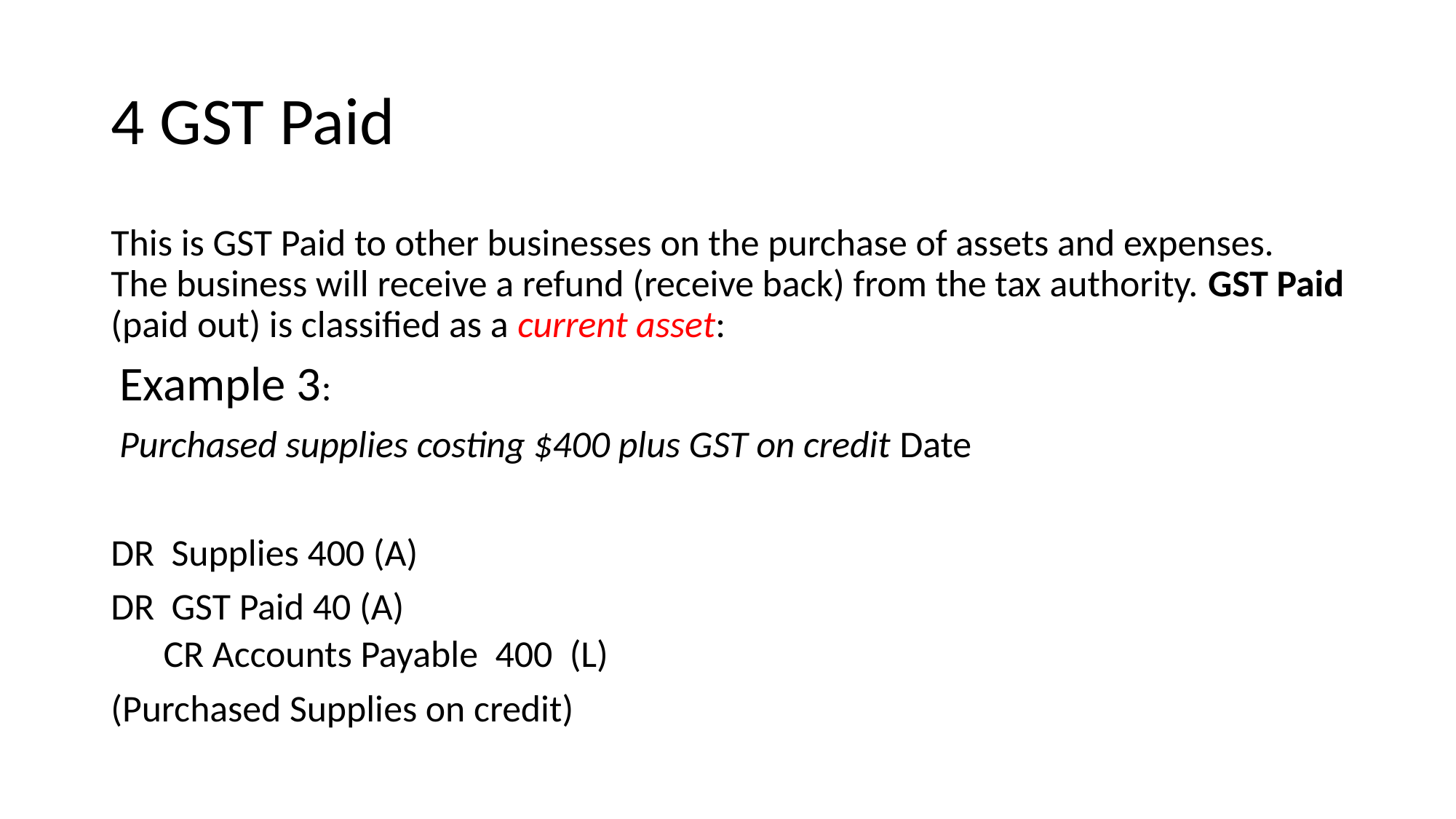

# 4 GST Paid
This is GST Paid to other businesses on the purchase of assets and expenses.  The business will receive a refund (receive back) from the tax authority. GST Paid (paid out) is classified as a current asset:
 Example 3:
 Purchased supplies costing $400 plus GST on credit Date

DR  Supplies 400 (A)
DR  GST Paid 40 (A)
CR Accounts Payable  400  (L)
(Purchased Supplies on credit)